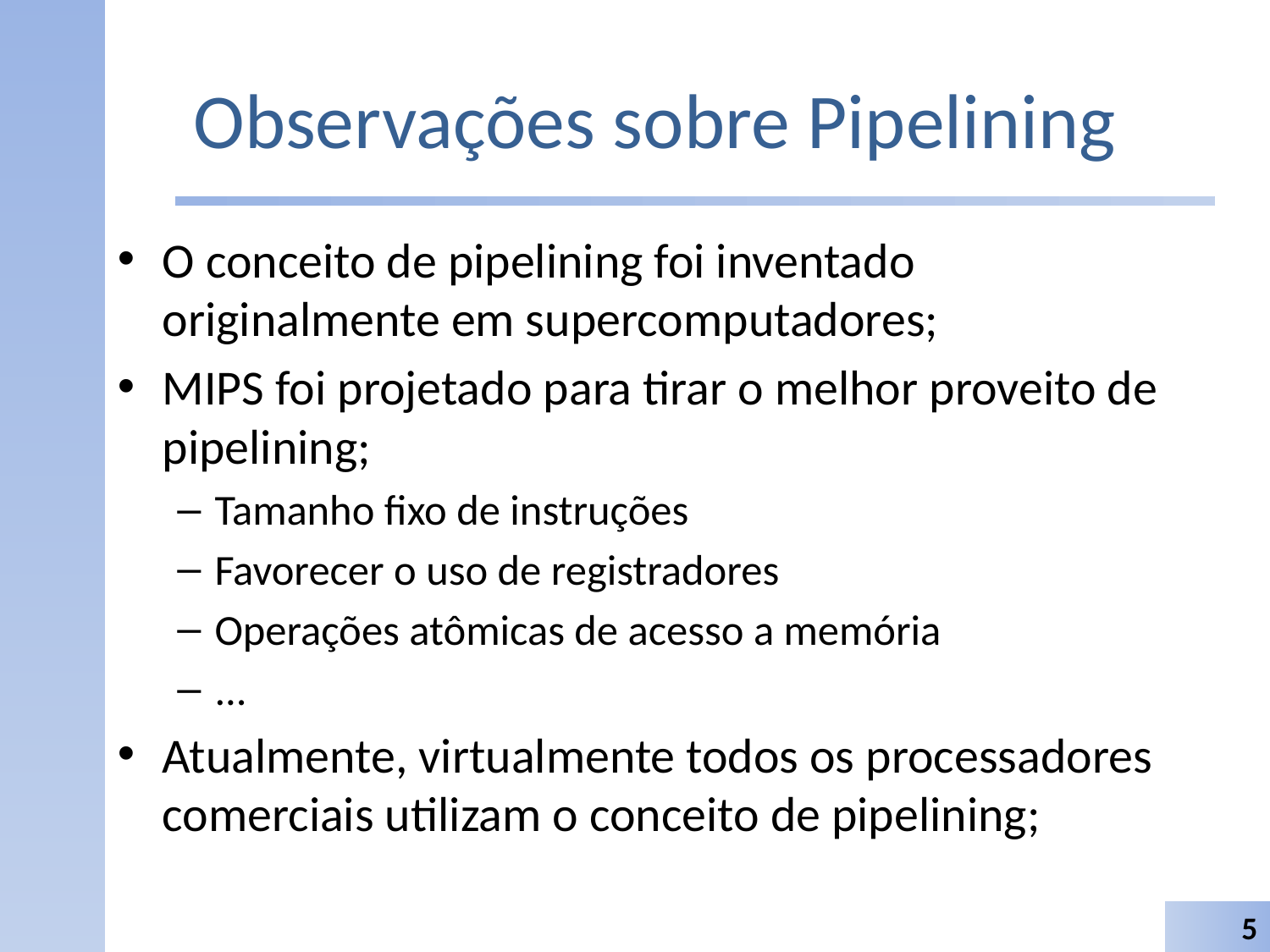

# Observações sobre Pipelining
O conceito de pipelining foi inventado originalmente em supercomputadores;
MIPS foi projetado para tirar o melhor proveito de pipelining;
Tamanho fixo de instruções
Favorecer o uso de registradores
Operações atômicas de acesso a memória
...
Atualmente, virtualmente todos os processadores comerciais utilizam o conceito de pipelining;

5